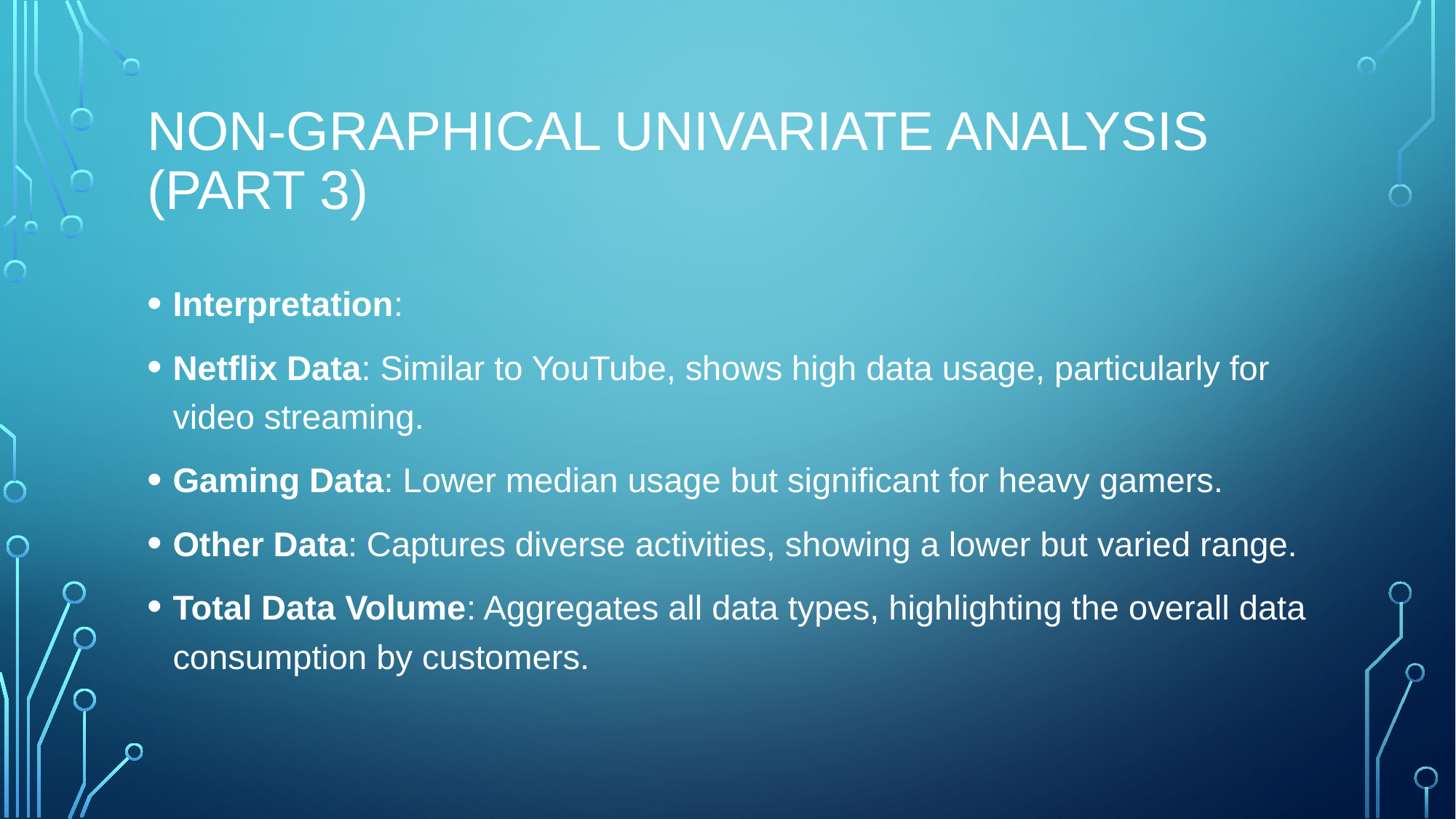

# Non-Graphical Univariate Analysis (Part 3)
Interpretation:
Netflix Data: Similar to YouTube, shows high data usage, particularly for video streaming.
Gaming Data: Lower median usage but significant for heavy gamers.
Other Data: Captures diverse activities, showing a lower but varied range.
Total Data Volume: Aggregates all data types, highlighting the overall data consumption by customers.